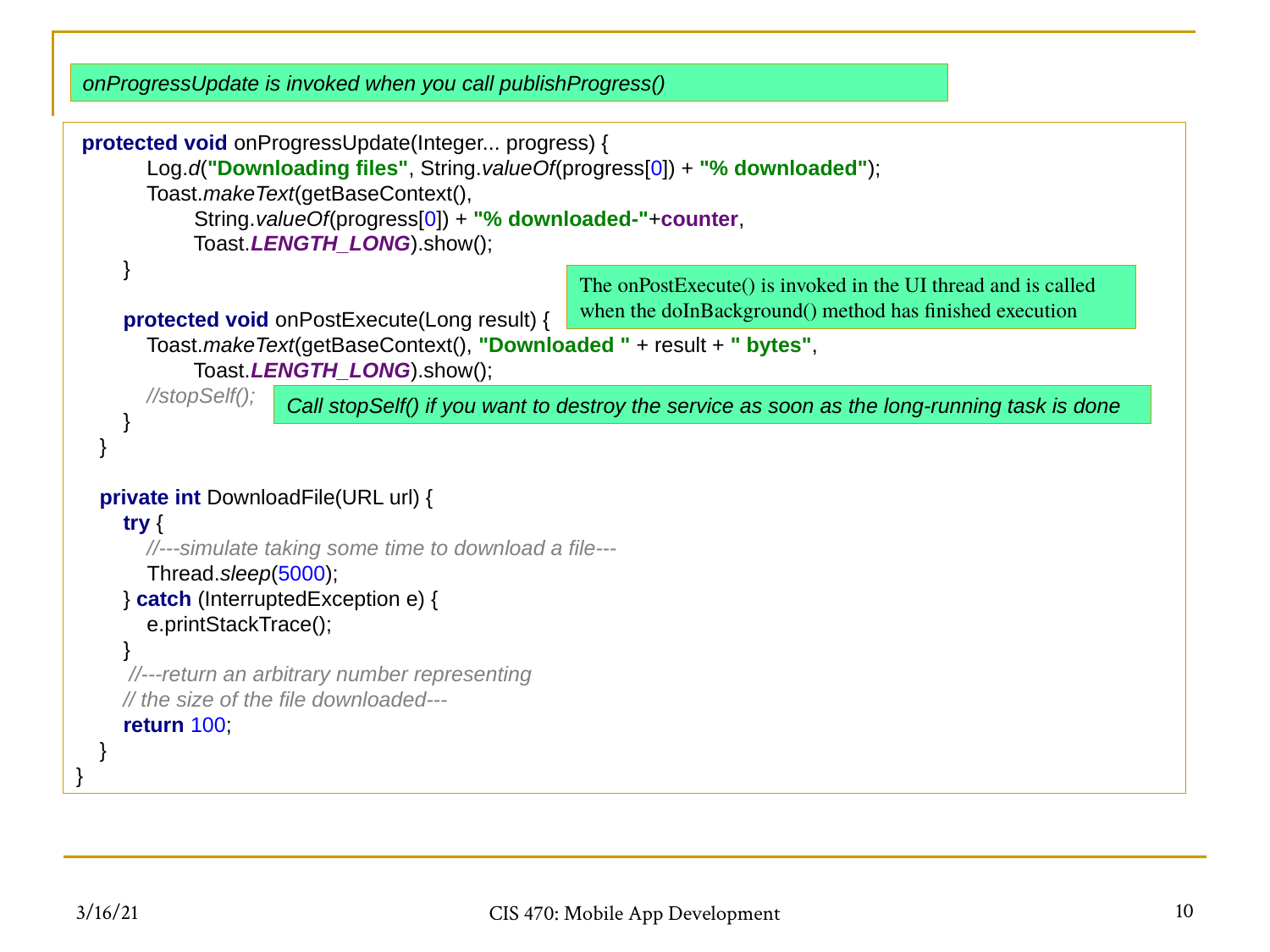

onProgressUpdate is invoked when you call publishProgress()
 protected void onProgressUpdate(Integer... progress) {
            Log.d("Downloading files", String.valueOf(progress[0]) + "% downloaded");
            Toast.makeText(getBaseContext(),
                    String.valueOf(progress[0]) + "% downloaded-"+counter,
                    Toast.LENGTH_LONG).show();
        }
        protected void onPostExecute(Long result) {
            Toast.makeText(getBaseContext(), "Downloaded " + result + " bytes",
                    Toast.LENGTH_LONG).show();
            //stopSelf();
        }
    }
    private int DownloadFile(URL url) {
        try {
            //---simulate taking some time to download a file---
            Thread.sleep(5000);
        } catch (InterruptedException e) {
            e.printStackTrace();
        }
         //---return an arbitrary number representing
        // the size of the file downloaded---
        return 100;
    }
}
The onPostExecute() is invoked in the UI thread and is called when the doInBackground() method has finished execution
Call stopSelf() if you want to destroy the service as soon as the long-running task is done
3/16/21
10
CIS 470: Mobile App Development